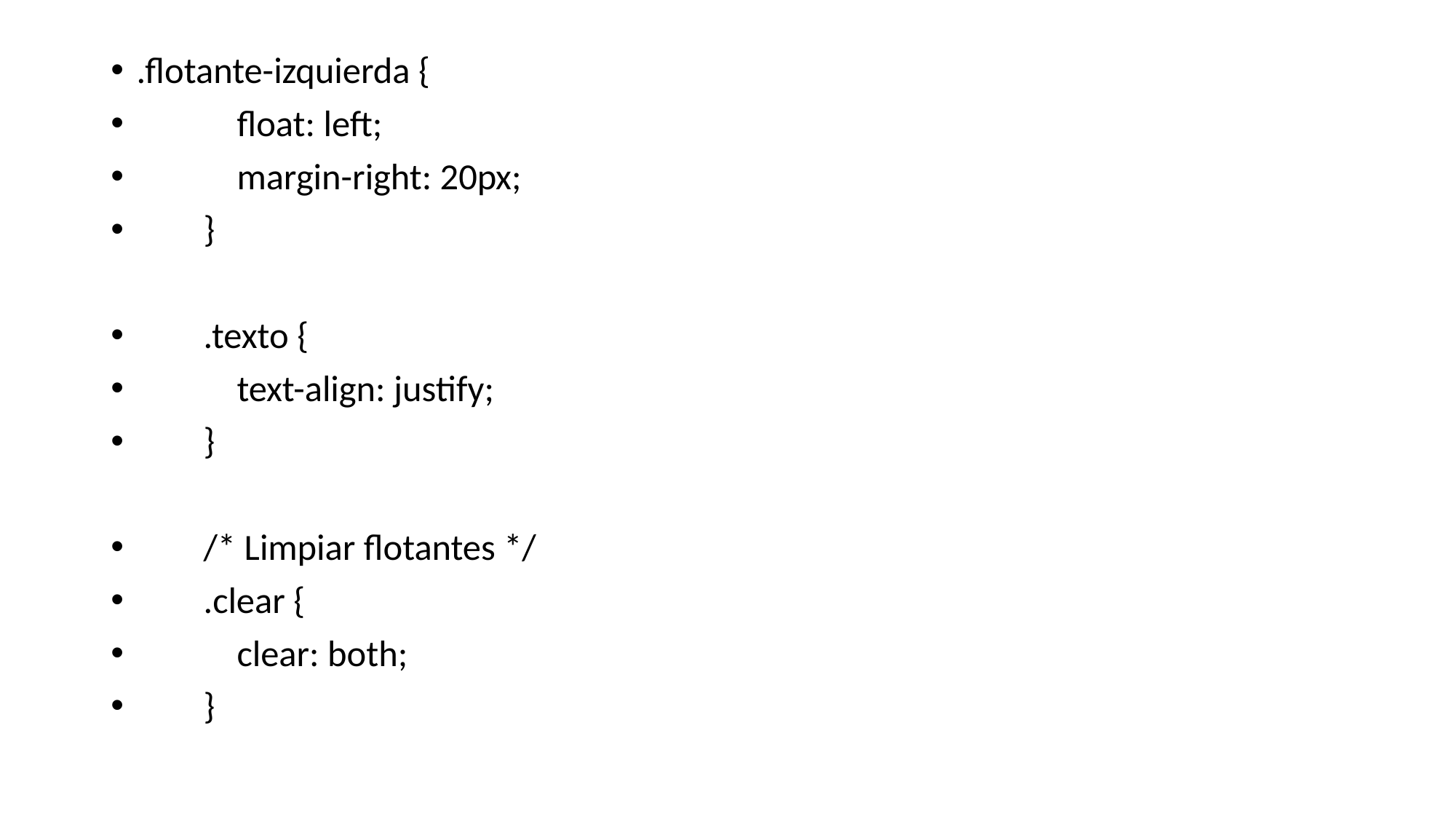

.flotante-izquierda {
            float: left;
            margin-right: 20px;
        }

        .texto {
            text-align: justify;
        }

        /* Limpiar flotantes */
        .clear {
            clear: both;
        }